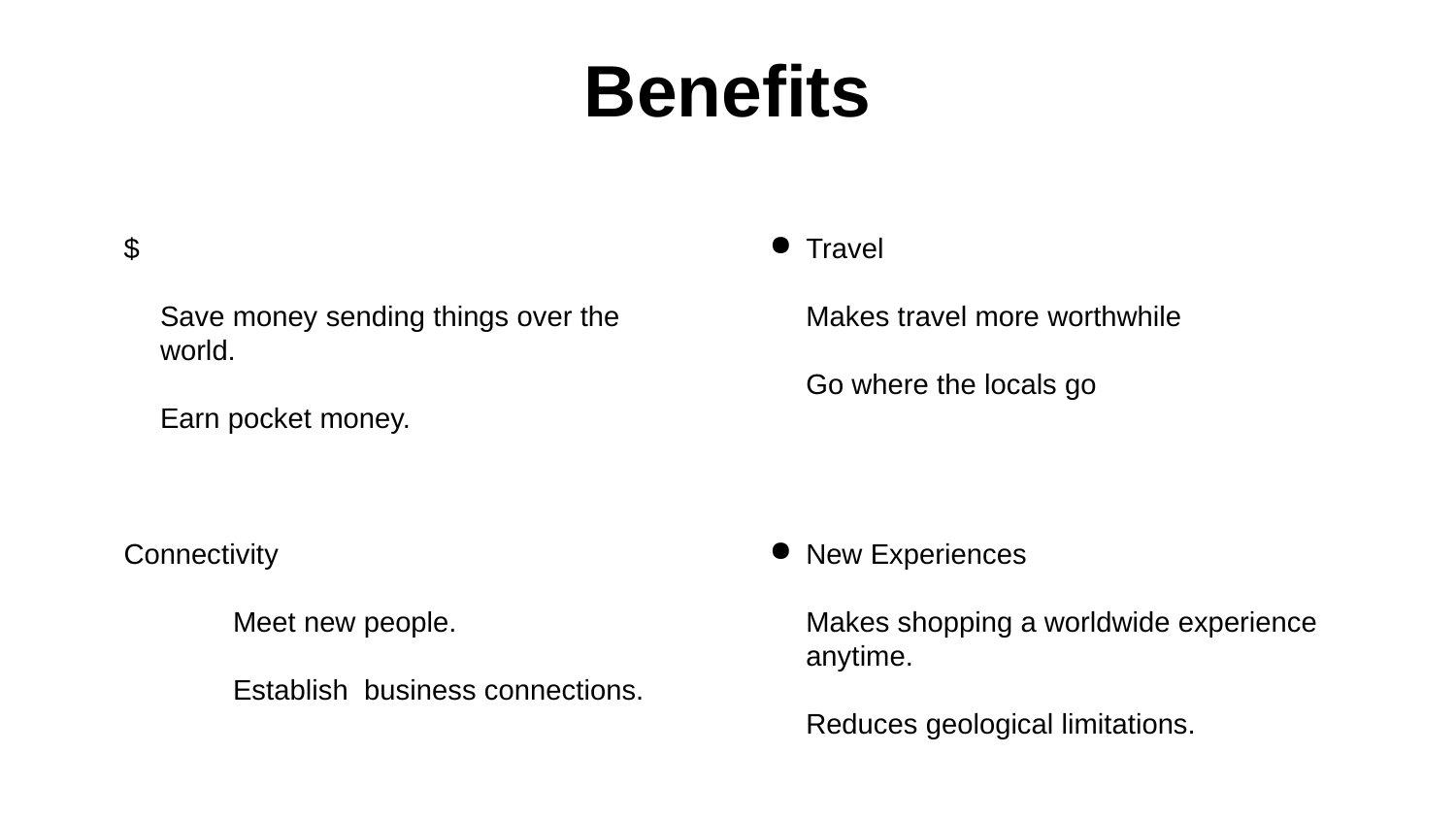

Benefits

$

Save money sending things over the world.

Earn pocket money.

Connectivity

Meet new people.

Establish  business connections.

Travel

Makes travel more worthwhile

Go where the locals go

New Experiences

Makes shopping a worldwide experience anytime.

Reduces geological limitations.